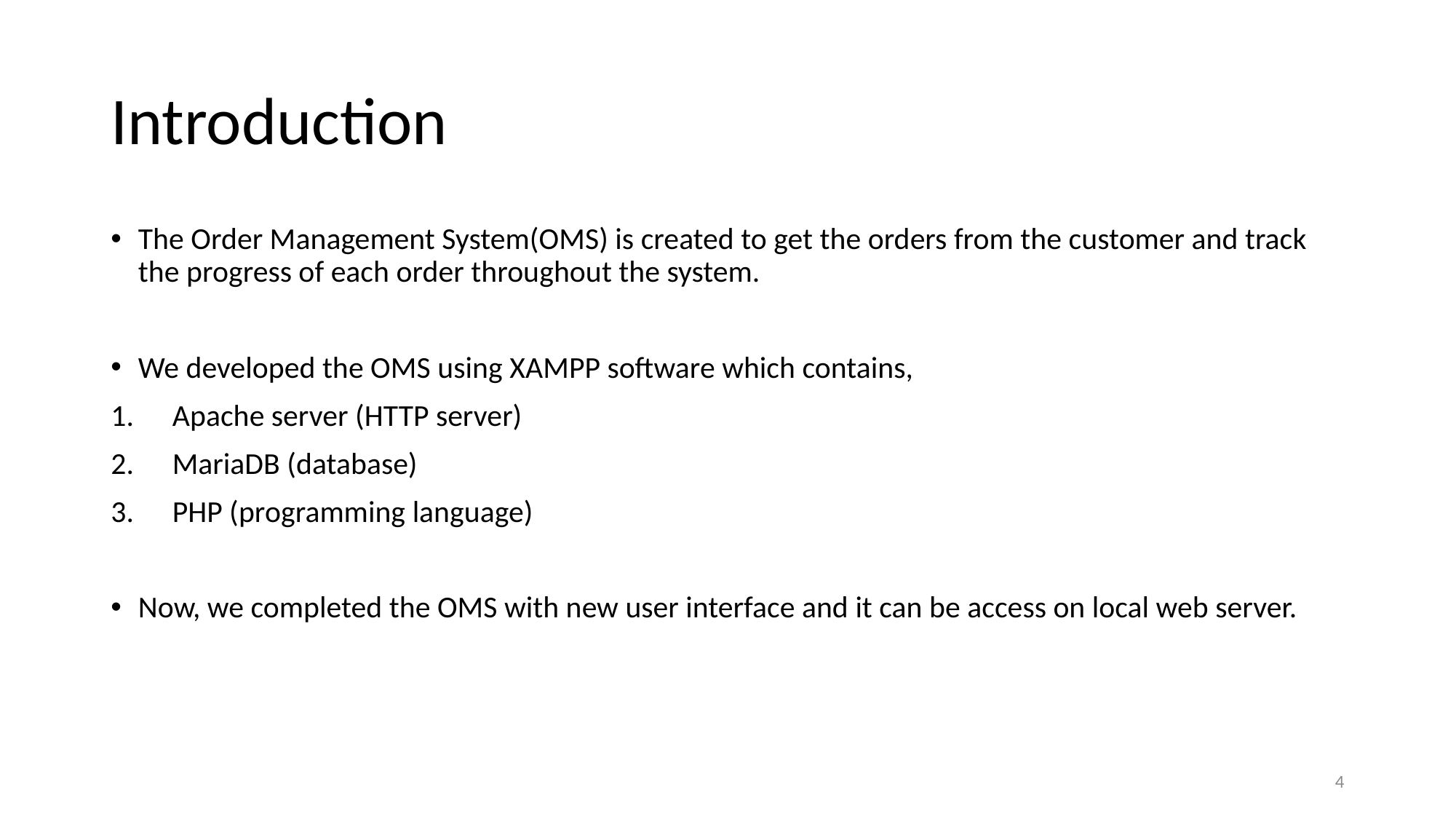

# Introduction
The Order Management System(OMS) is created to get the orders from the customer and track the progress of each order throughout the system.

We developed the OMS using XAMPP software which contains,
Apache server (HTTP server)
MariaDB (database)
PHP (programming language)

Now, we completed the OMS with new user interface and it can be access on local web server.

4